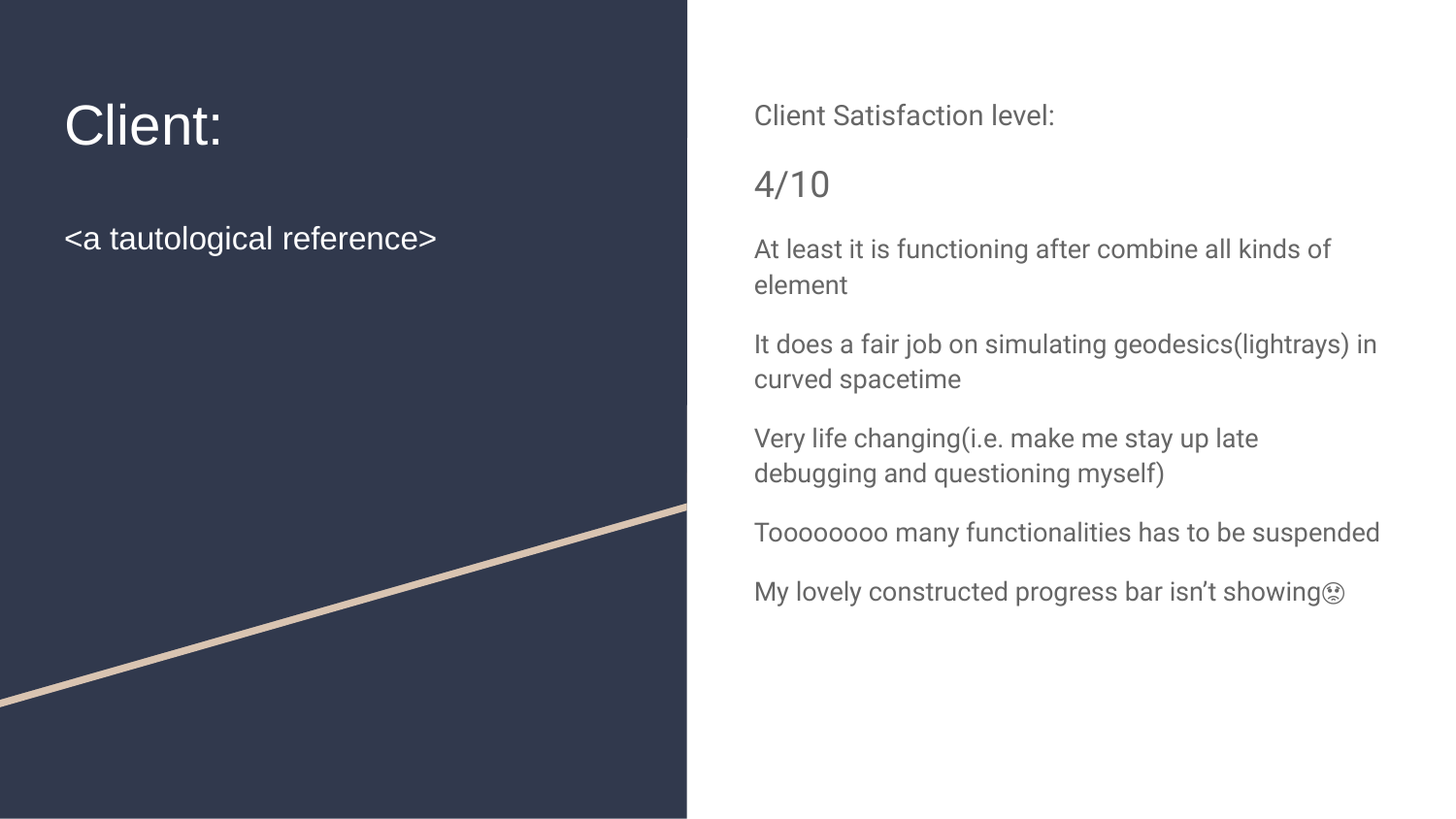

# Client:

<a tautological reference>
Client Satisfaction level:
4/10
At least it is functioning after combine all kinds of element
It does a fair job on simulating geodesics(lightrays) in curved spacetime
Very life changing(i.e. make me stay up late debugging and questioning myself)
Toooooooo many functionalities has to be suspended
My lovely constructed progress bar isn’t showing😡